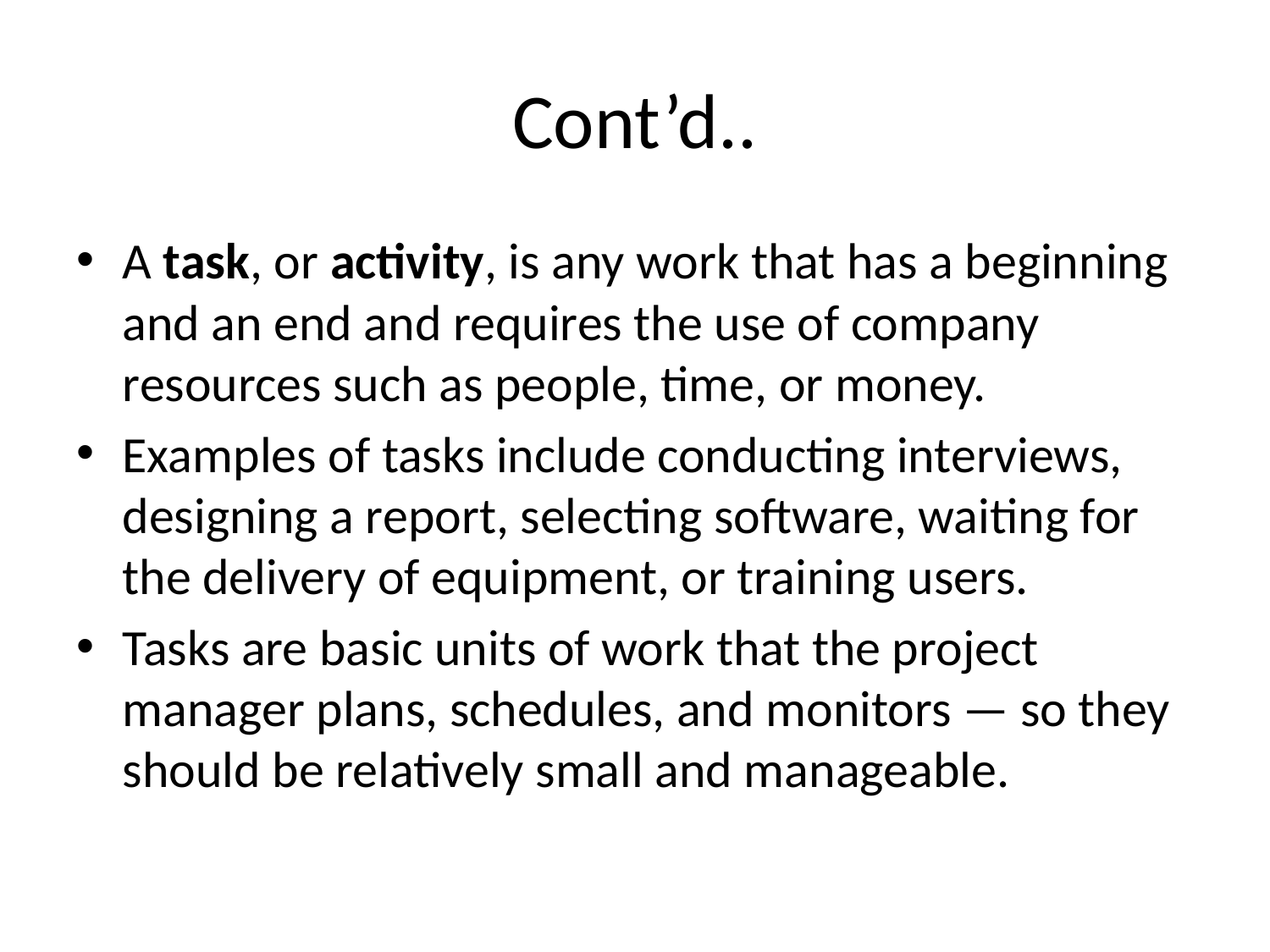

# Cont’d..
A task, or activity, is any work that has a beginning and an end and requires the use of company resources such as people, time, or money.
Examples of tasks include conducting interviews, designing a report, selecting software, waiting for the delivery of equipment, or training users.
Tasks are basic units of work that the project manager plans, schedules, and monitors — so they should be relatively small and manageable.